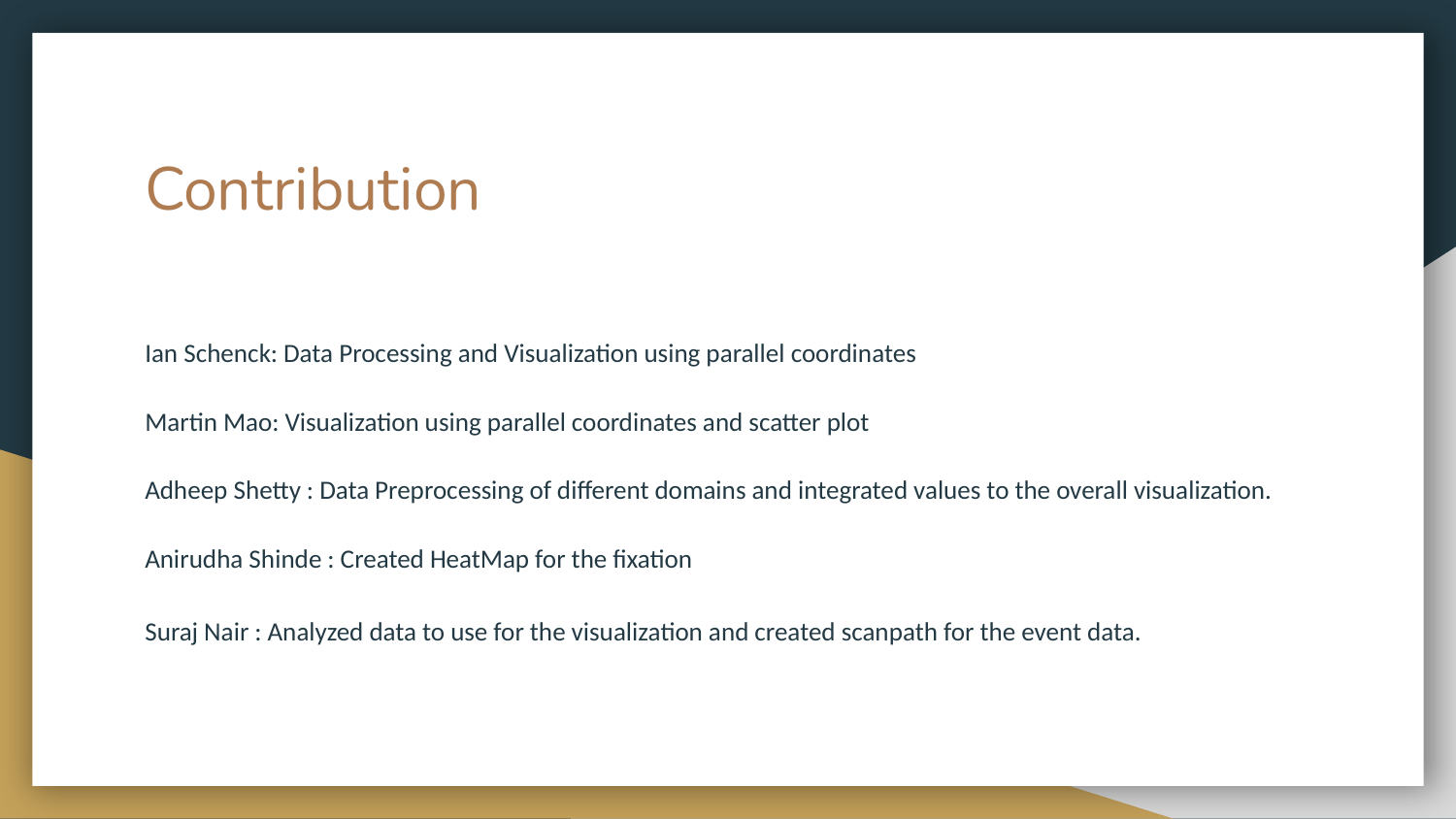

# Contribution
Ian Schenck: Data Processing and Visualization using parallel coordinates
Martin Mao: Visualization using parallel coordinates and scatter plot
Adheep Shetty : Data Preprocessing of different domains and integrated values to the overall visualization.
Anirudha Shinde : Created HeatMap for the fixation
Suraj Nair : Analyzed data to use for the visualization and created scanpath for the event data.